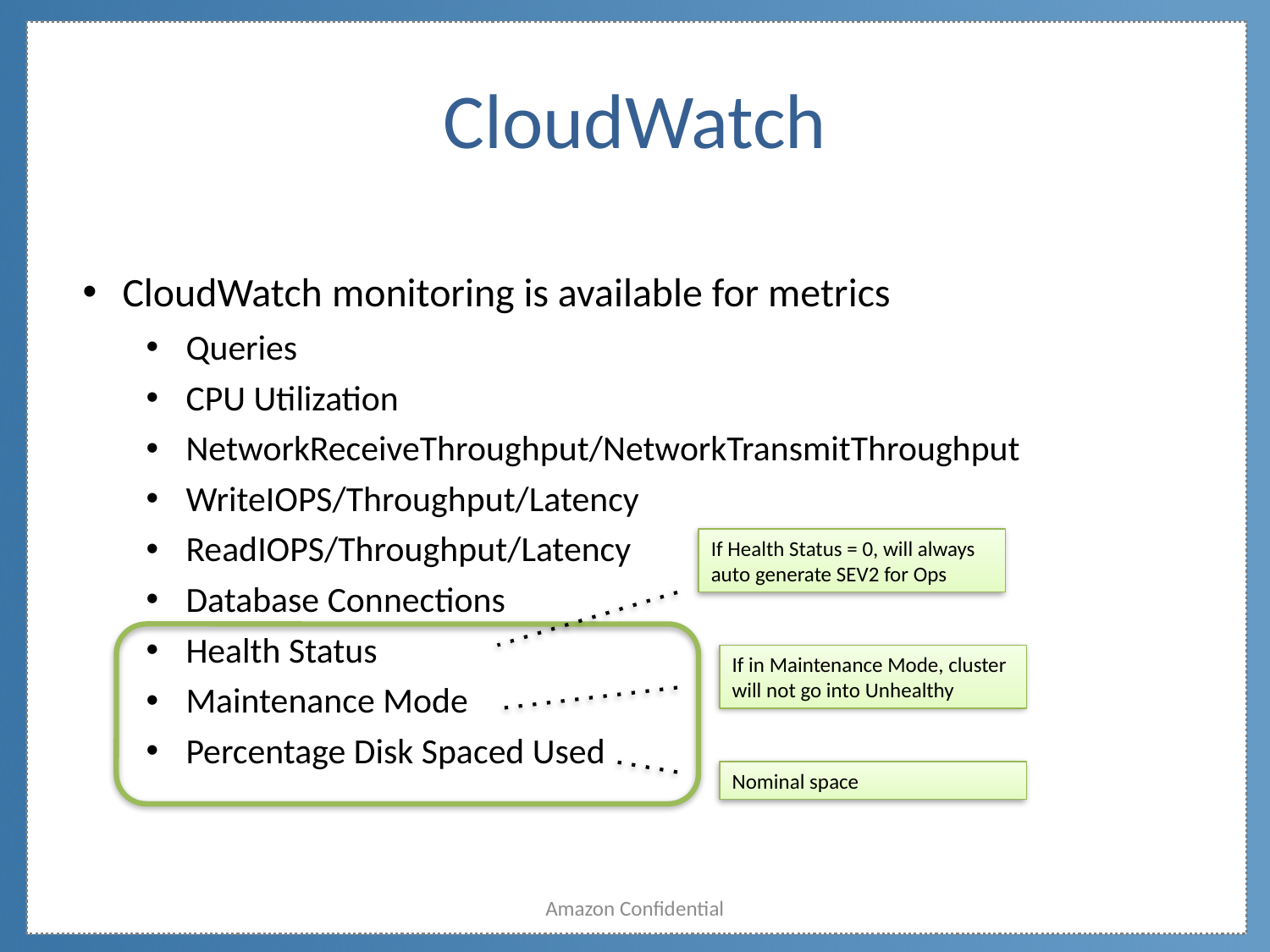

# CloudWatch
CloudWatch monitoring is available for metrics
Queries
CPU Utilization
NetworkReceiveThroughput/NetworkTransmitThroughput
WriteIOPS/Throughput/Latency
ReadIOPS/Throughput/Latency
Database Connections
Health Status
Maintenance Mode
Percentage Disk Spaced Used

If Health Status = 0, will always auto generate SEV2 for Ops

If in Maintenance Mode, cluster will not go into Unhealthy
Nominal space
Amazon Confidential